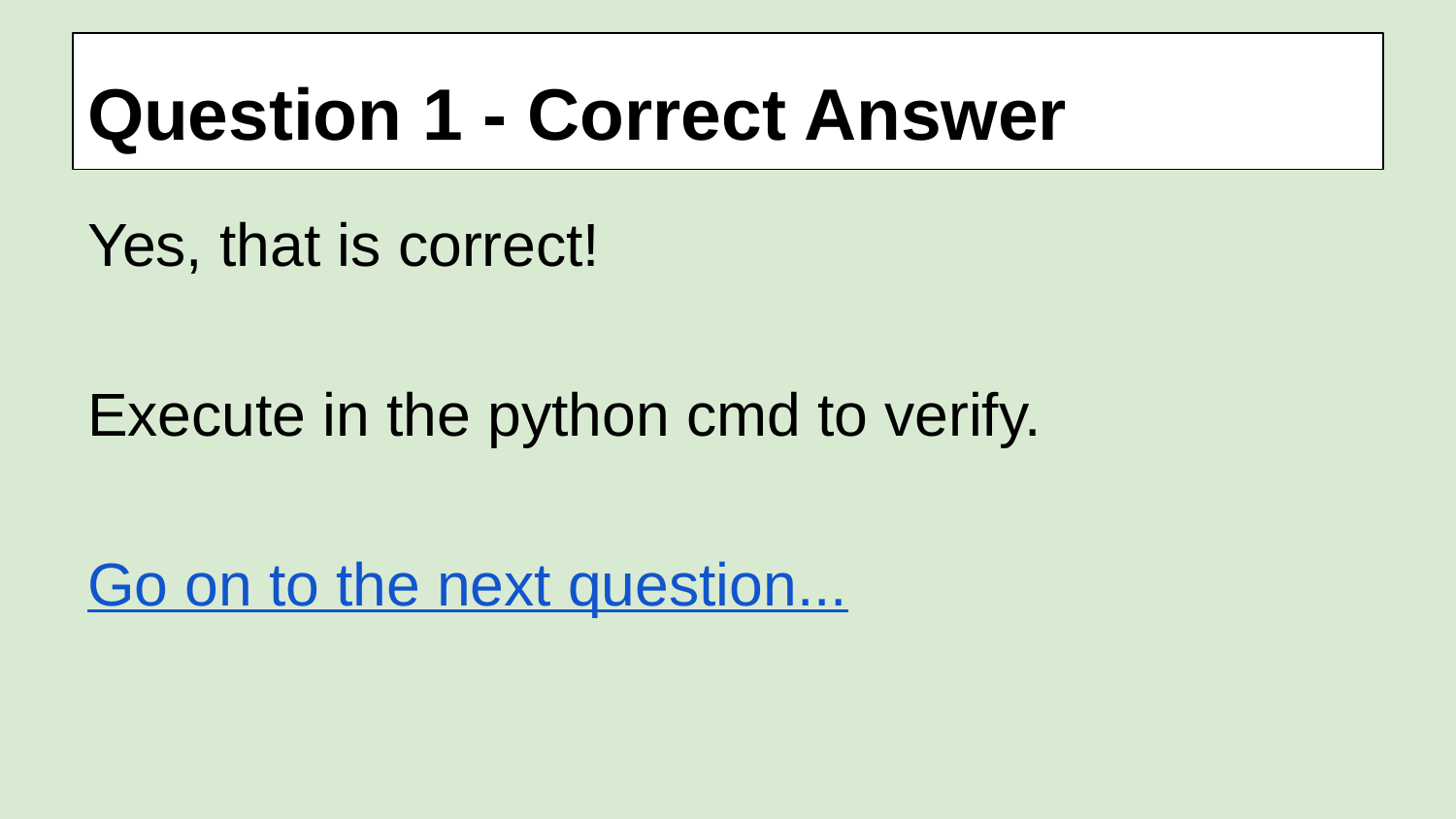

# Question 1 - Correct Answer
Yes, that is correct!

Execute in the python cmd to verify.

Go on to the next question...